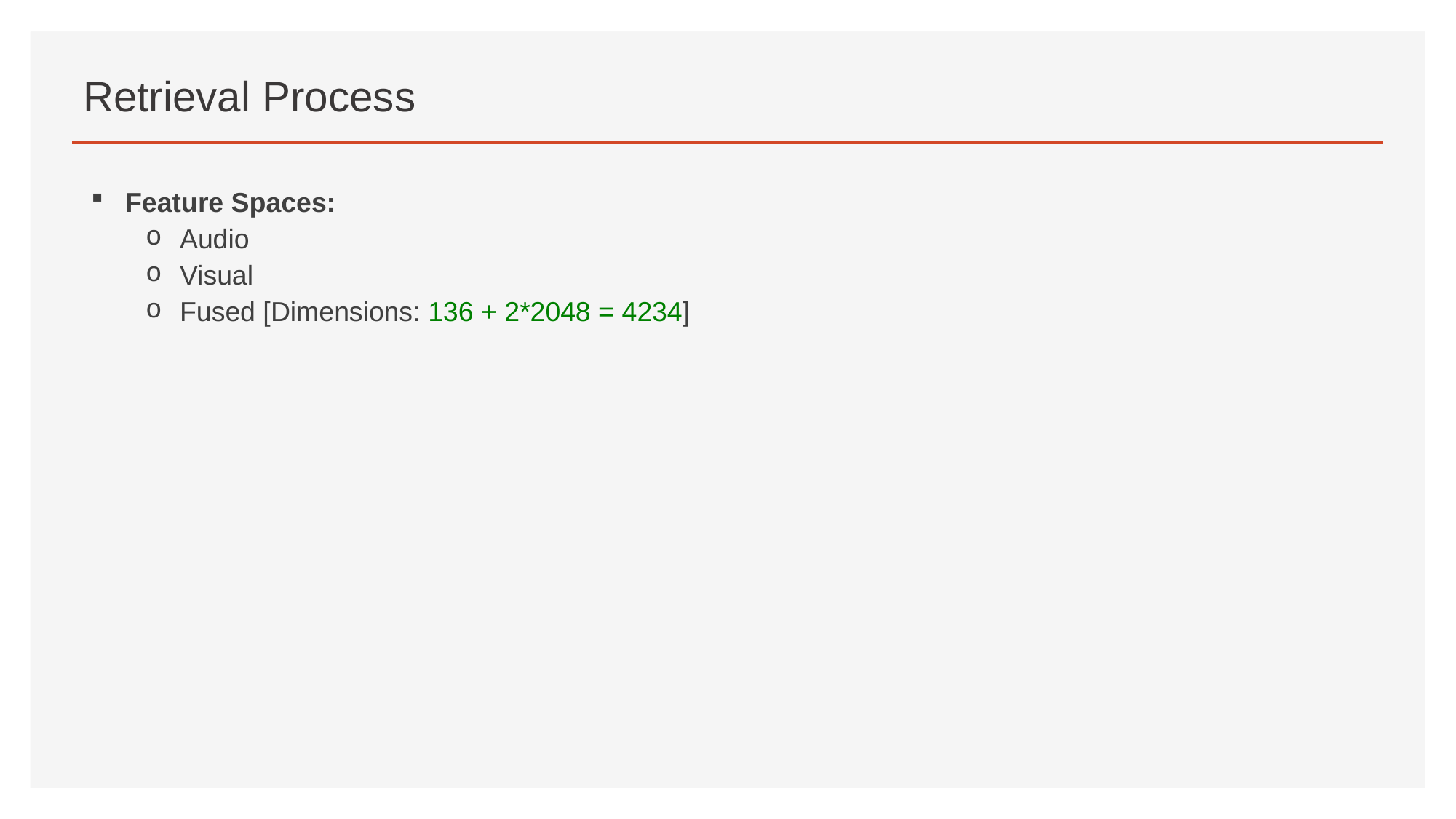

# Retrieval Process
Feature Spaces:
Audio
Visual
Fused [Dimensions: 136 + 2*2048 = 4234]